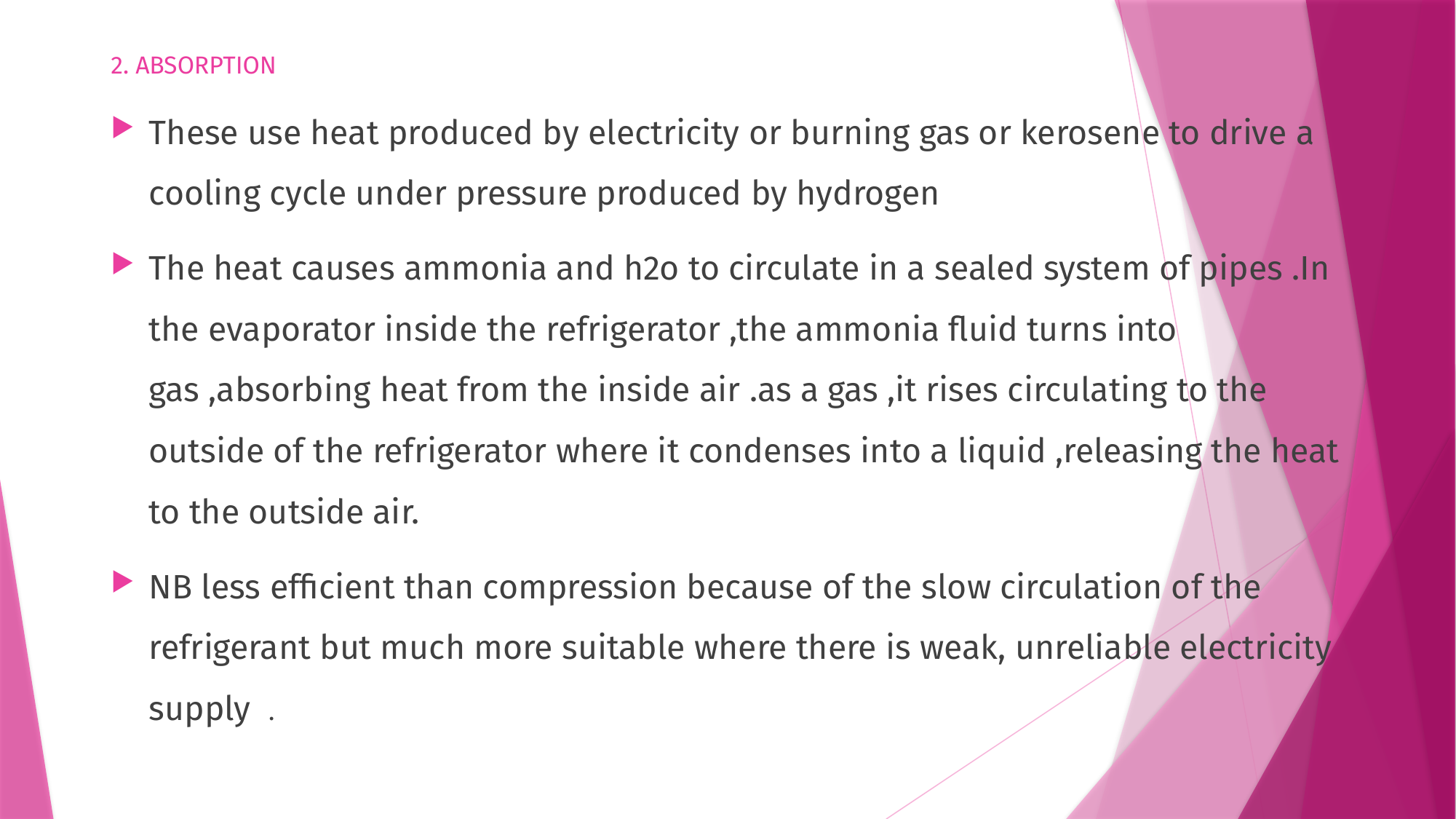

# 2. ABSORPTION
These use heat produced by electricity or burning gas or kerosene to drive a cooling cycle under pressure produced by hydrogen
The heat causes ammonia and h2o to circulate in a sealed system of pipes .In the evaporator inside the refrigerator ,the ammonia fluid turns into gas ,absorbing heat from the inside air .as a gas ,it rises circulating to the outside of the refrigerator where it condenses into a liquid ,releasing the heat to the outside air.
NB less efficient than compression because of the slow circulation of the refrigerant but much more suitable where there is weak, unreliable electricity supply  .